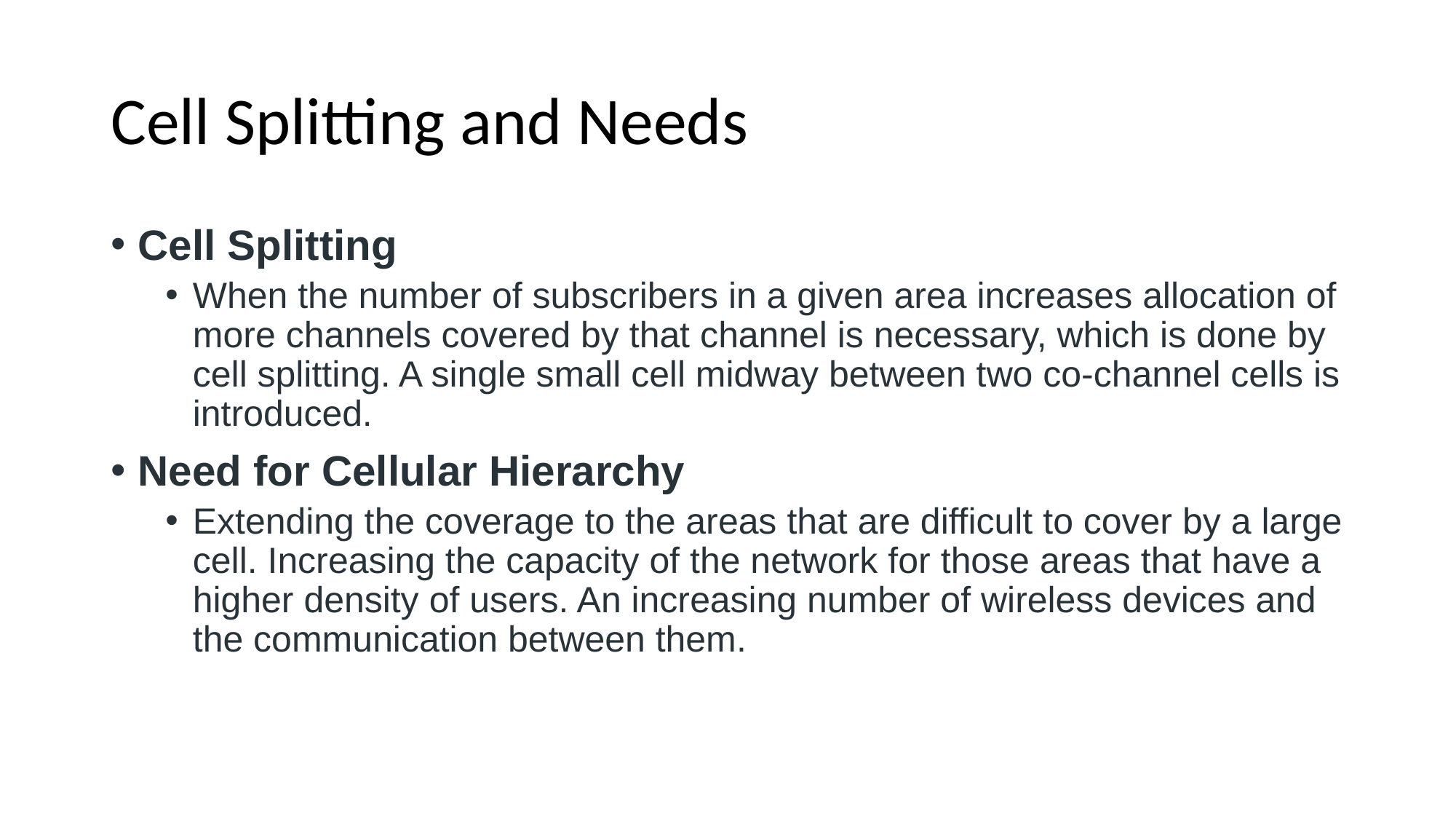

# Cell Splitting and Needs
Cell Splitting
When the number of subscribers in a given area increases allocation of more channels covered by that channel is necessary, which is done by cell splitting. A single small cell midway between two co-channel cells is introduced.
Need for Cellular Hierarchy
Extending the coverage to the areas that are difficult to cover by a large cell. Increasing the capacity of the network for those areas that have a higher density of users. An increasing number of wireless devices and the communication between them.